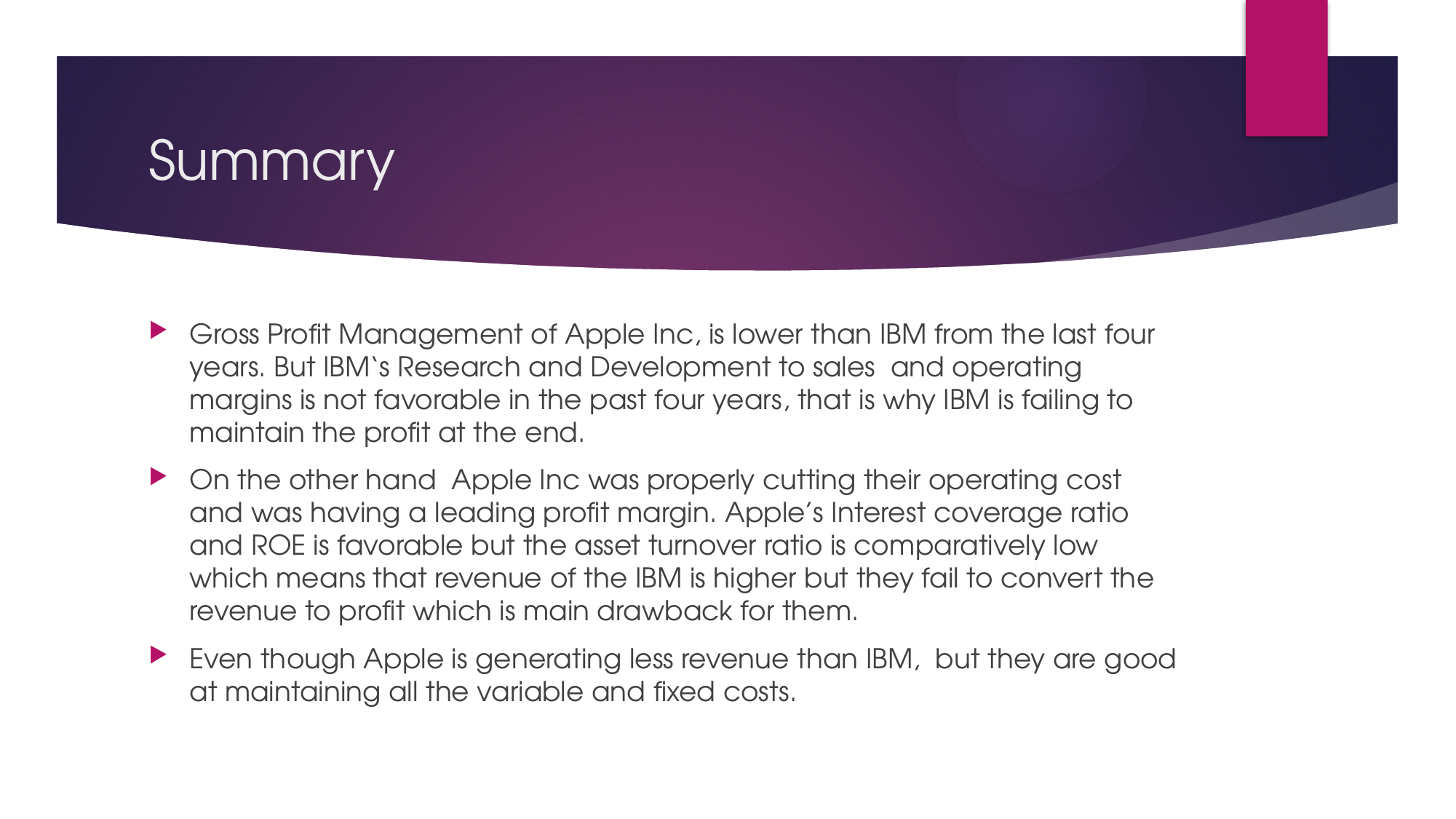

# Summary
Gross Profit Management of Apple Inc, is lower than IBM from the last four years. But IBM‘s Research and Development to sales  and operating margins is not favorable in the past four years, that is why IBM is failing to maintain the profit at the end.
On the other hand  Apple Inc was properly cutting their operating cost and was having a leading profit margin. Apple’s Interest coverage ratio and ROE is favorable but the asset turnover ratio is comparatively low which means that revenue of the IBM is higher but they fail to convert the revenue to profit which is main drawback for them.
Even though Apple is generating less revenue than IBM,  but they are good at maintaining all the variable and fixed costs.